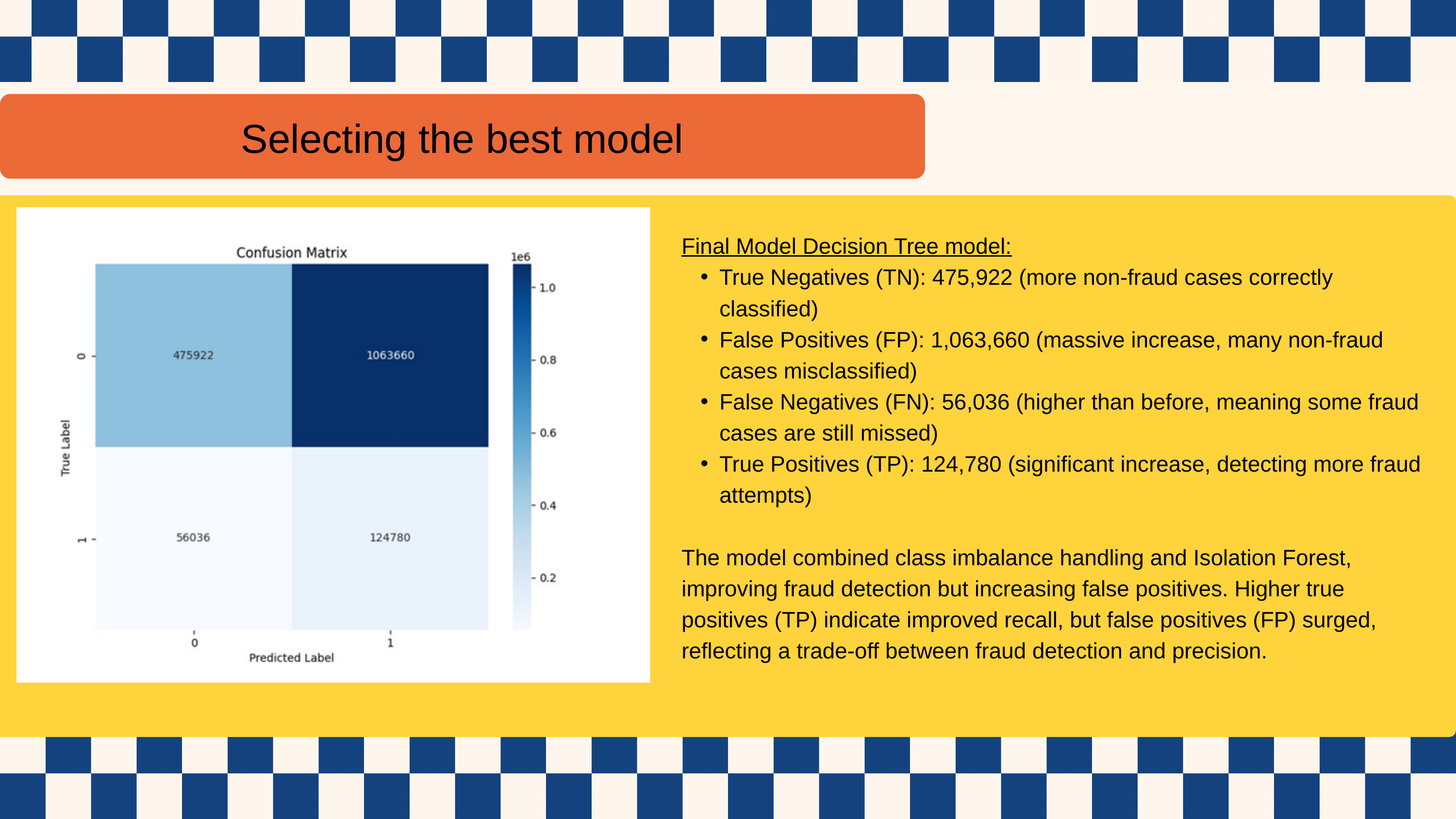

Selecting the best model

Final Model Decision Tree model:
True Negatives (TN): 475,922 (more non-fraud cases correctly classified)
False Positives (FP): 1,063,660 (massive increase, many non-fraud cases misclassified)
False Negatives (FN): 56,036 (higher than before, meaning some fraud cases are still missed)
True Positives (TP): 124,780 (significant increase, detecting more fraud attempts)

The model combined class imbalance handling and Isolation Forest, improving fraud detection but increasing false positives. Higher true positives (TP) indicate improved recall, but false positives (FP) surged, reflecting a trade-off between fraud detection and precision.